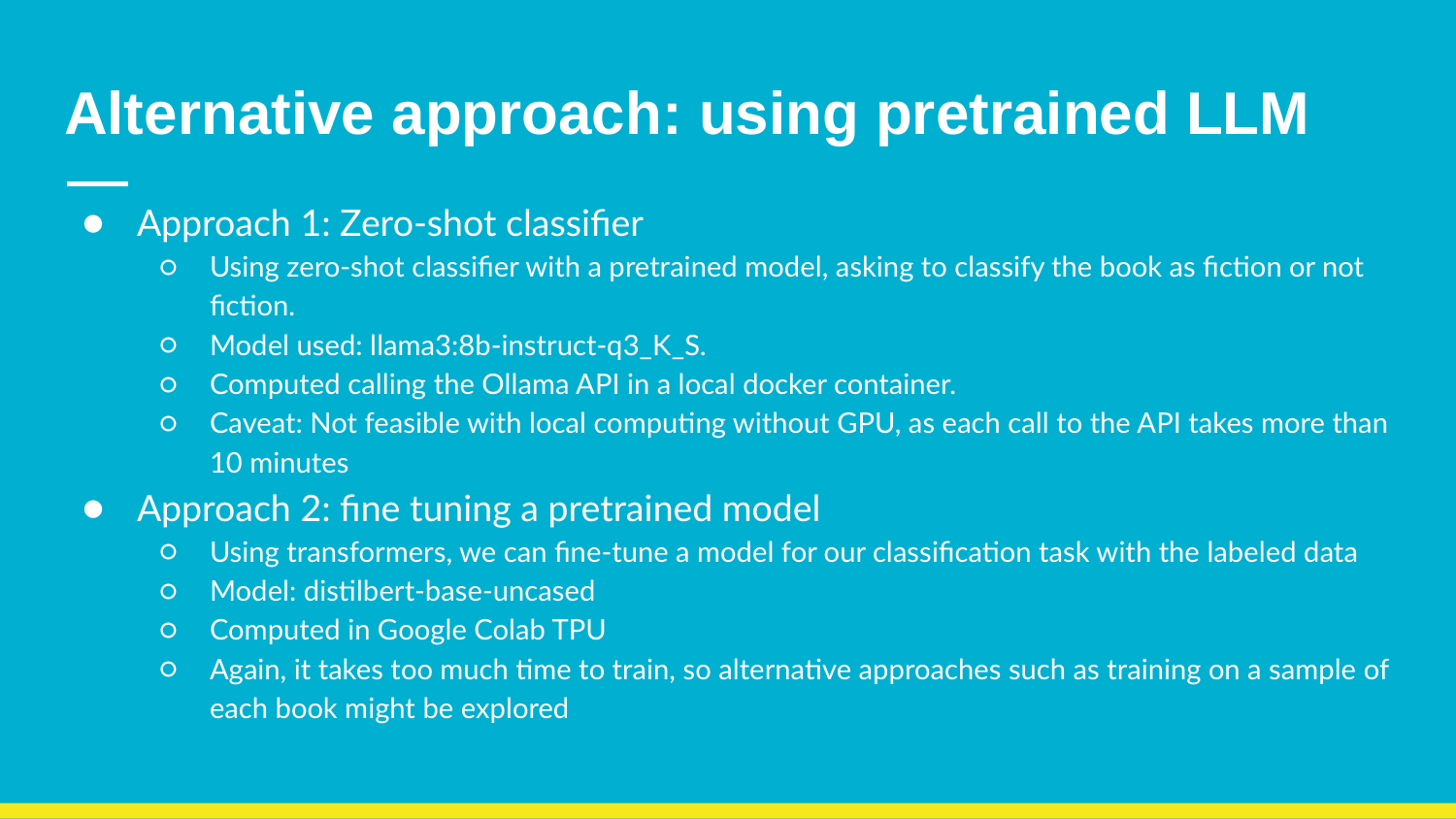

# Alternative approach: using pretrained LLM
Approach 1: Zero-shot classifier
Using zero-shot classifier with a pretrained model, asking to classify the book as fiction or not fiction.
Model used: llama3:8b-instruct-q3_K_S.
Computed calling the Ollama API in a local docker container.
Caveat: Not feasible with local computing without GPU, as each call to the API takes more than 10 minutes
Approach 2: fine tuning a pretrained model
Using transformers, we can fine-tune a model for our classification task with the labeled data
Model: distilbert-base-uncased
Computed in Google Colab TPU
Again, it takes too much time to train, so alternative approaches such as training on a sample of each book might be explored